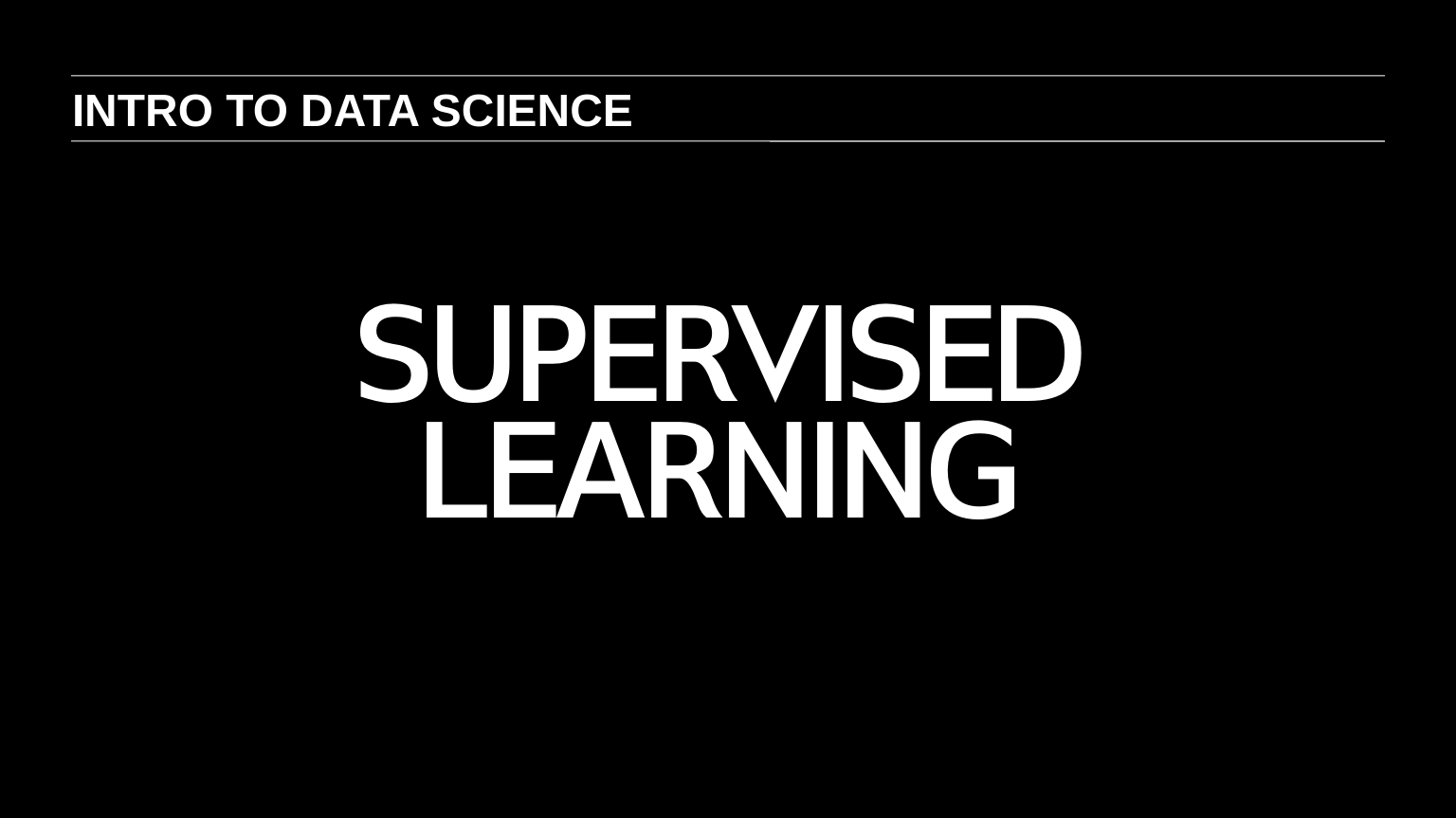

INTRO TO DATA SCIENCE
# Supervised learning